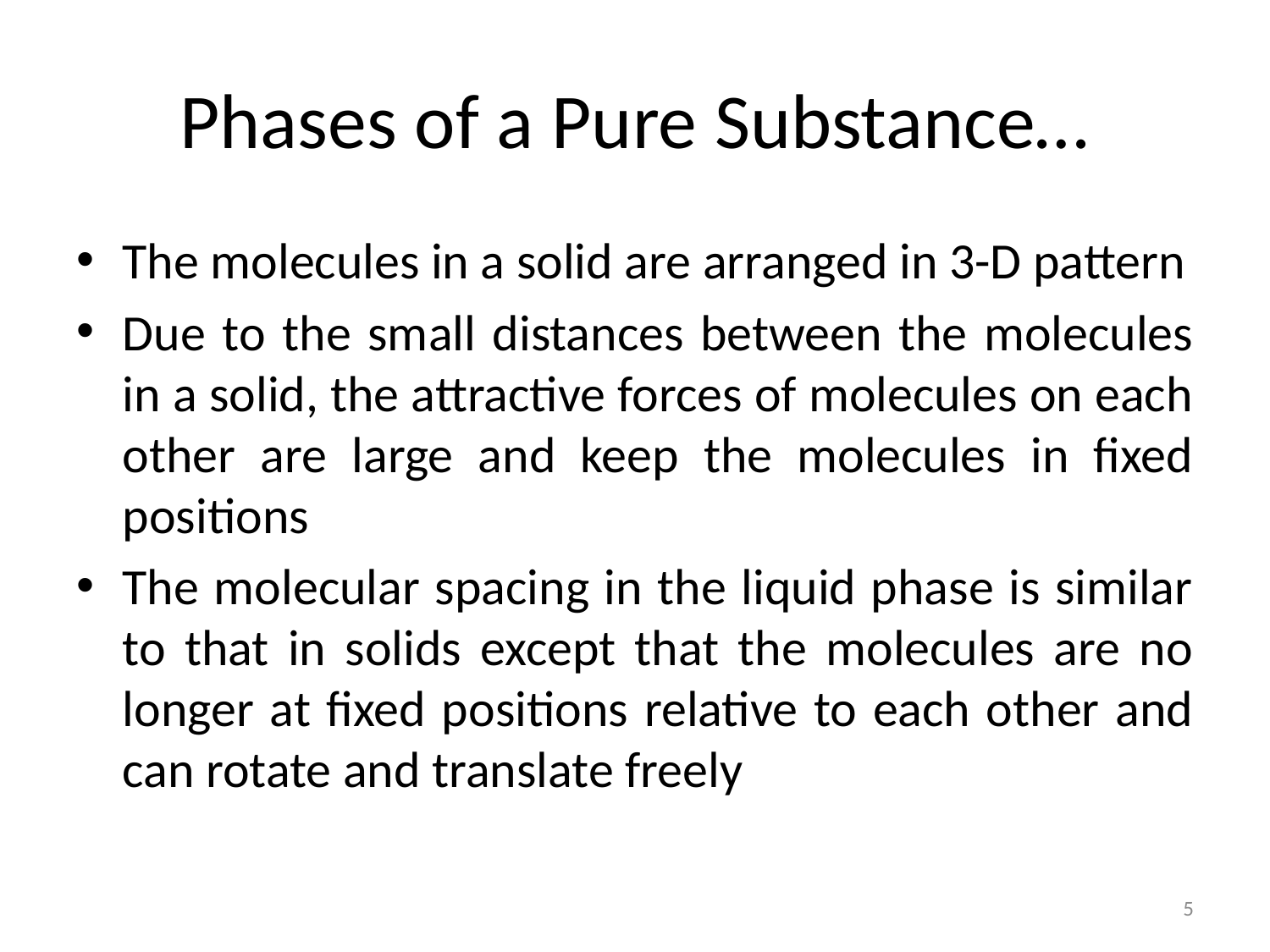

# Phases of a Pure Substance…
The molecules in a solid are arranged in 3-D pattern
Due to the small distances between the molecules in a solid, the attractive forces of molecules on each other are large and keep the molecules in fixed positions
The molecular spacing in the liquid phase is similar to that in solids except that the molecules are no longer at fixed positions relative to each other and can rotate and translate freely
5